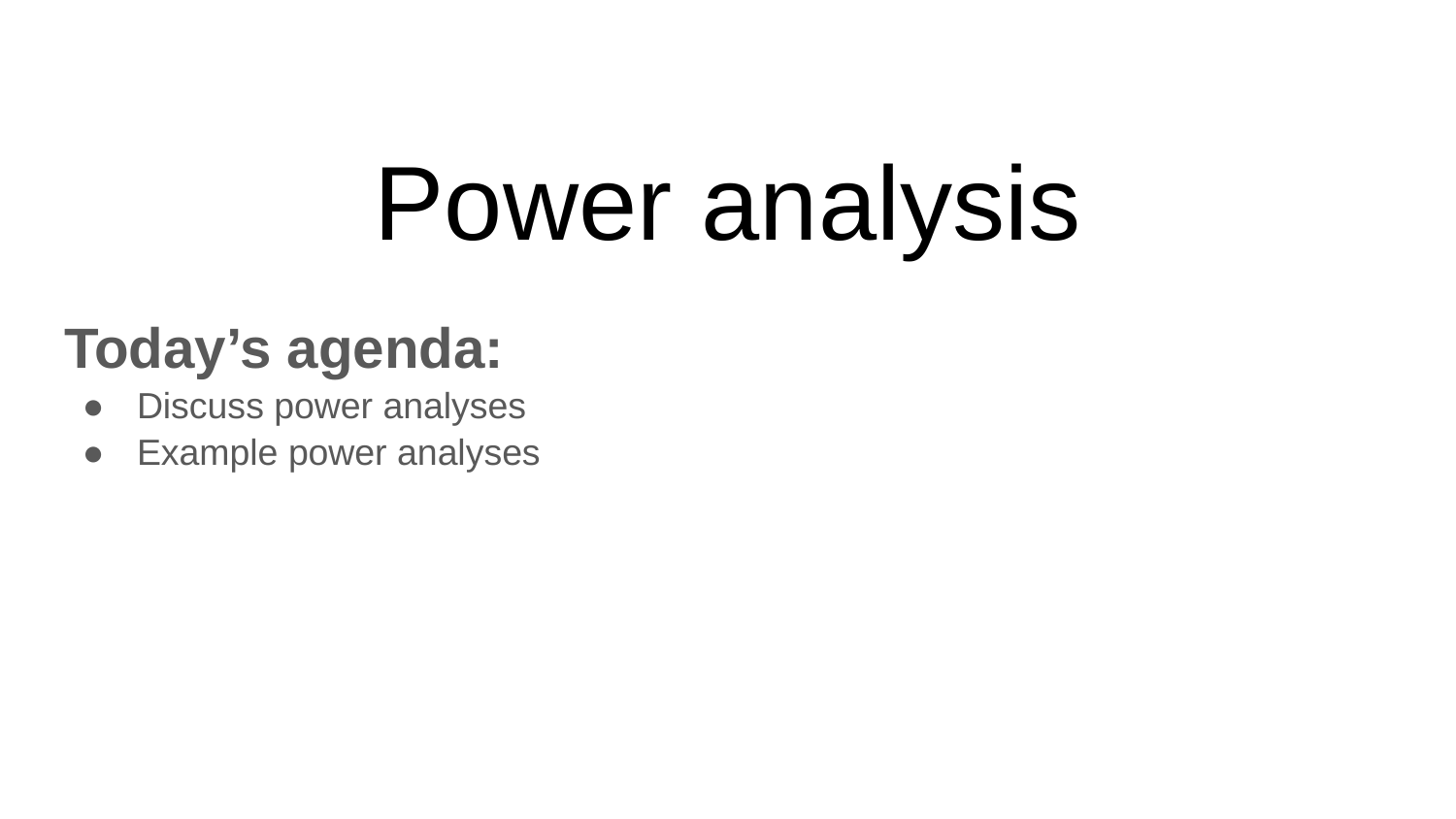

# Power analysis
Today’s agenda:
Discuss power analyses
Example power analyses